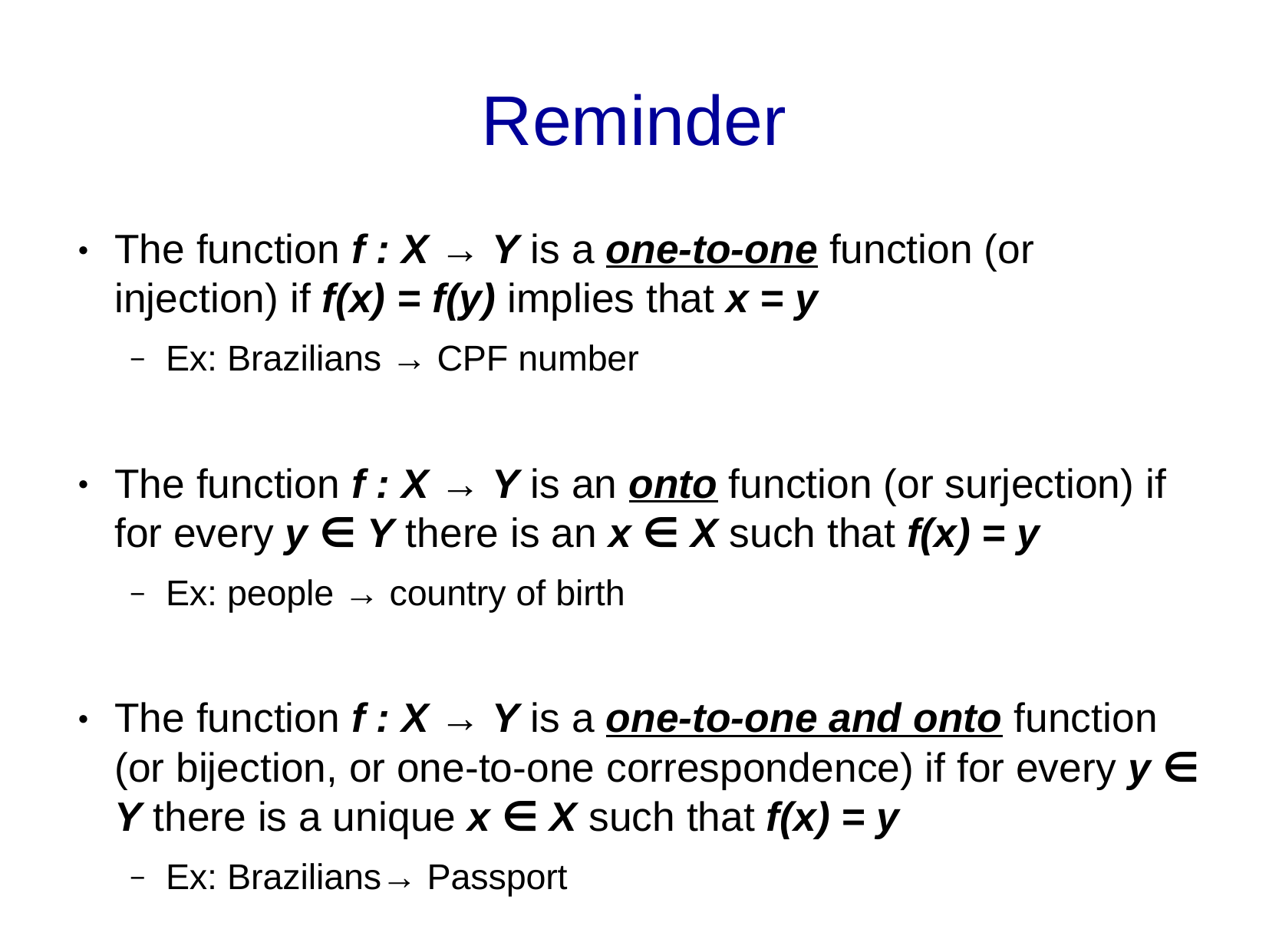

Reminder
The function f : X → Y is a one-to-one function (or injection) if f(x) = f(y) implies that x = y
Ex: Brazilians → CPF number

The function f : X → Y is an onto function (or surjection) if for every y ∈ Y there is an x ∈ X such that f(x) = y
Ex: people → country of birth

The function f : X → Y is a one-to-one and onto function (or bijection, or one-to-one correspondence) if for every y ∈ Y there is a unique x ∈ X such that f(x) = y
Ex: Brazilians→ Passport